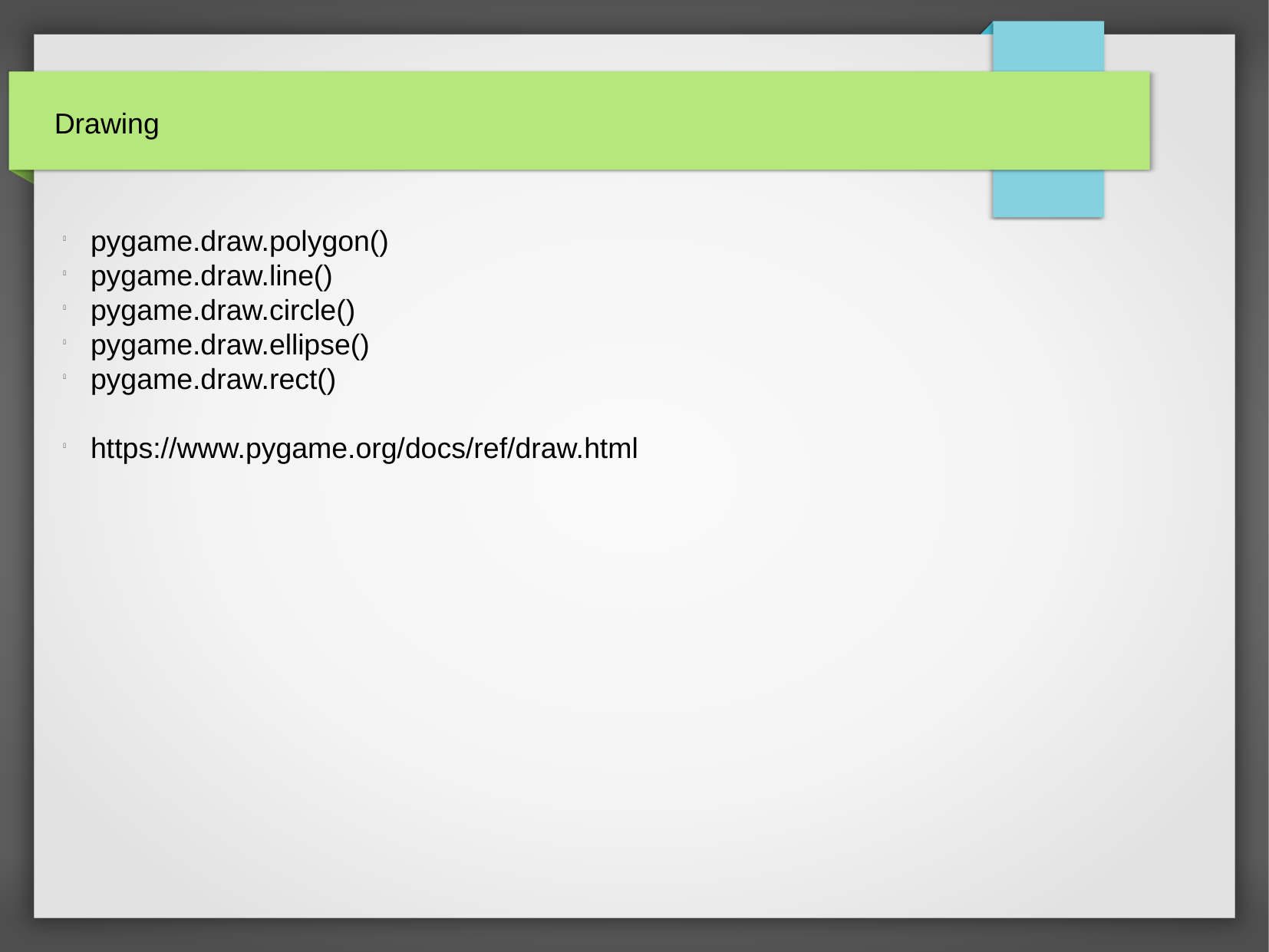

Drawing
pygame.draw.polygon()
pygame.draw.line()
pygame.draw.circle()
pygame.draw.ellipse()
pygame.draw.rect()

https://www.pygame.org/docs/ref/draw.html